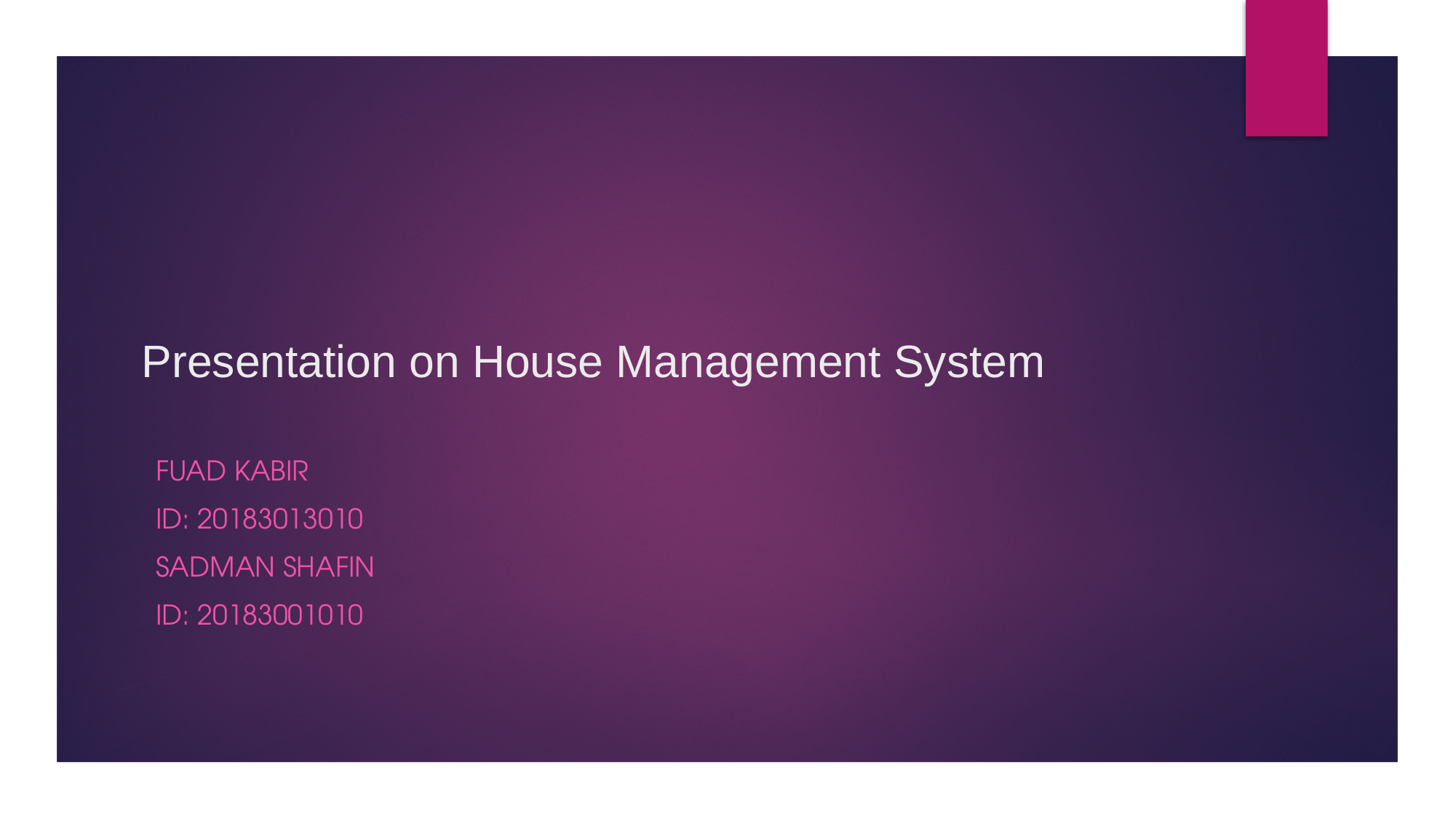

# Presentation on House Management System
Fuad Kabir
ID: 20183013010
Sadman Shafin
ID: 20183001010